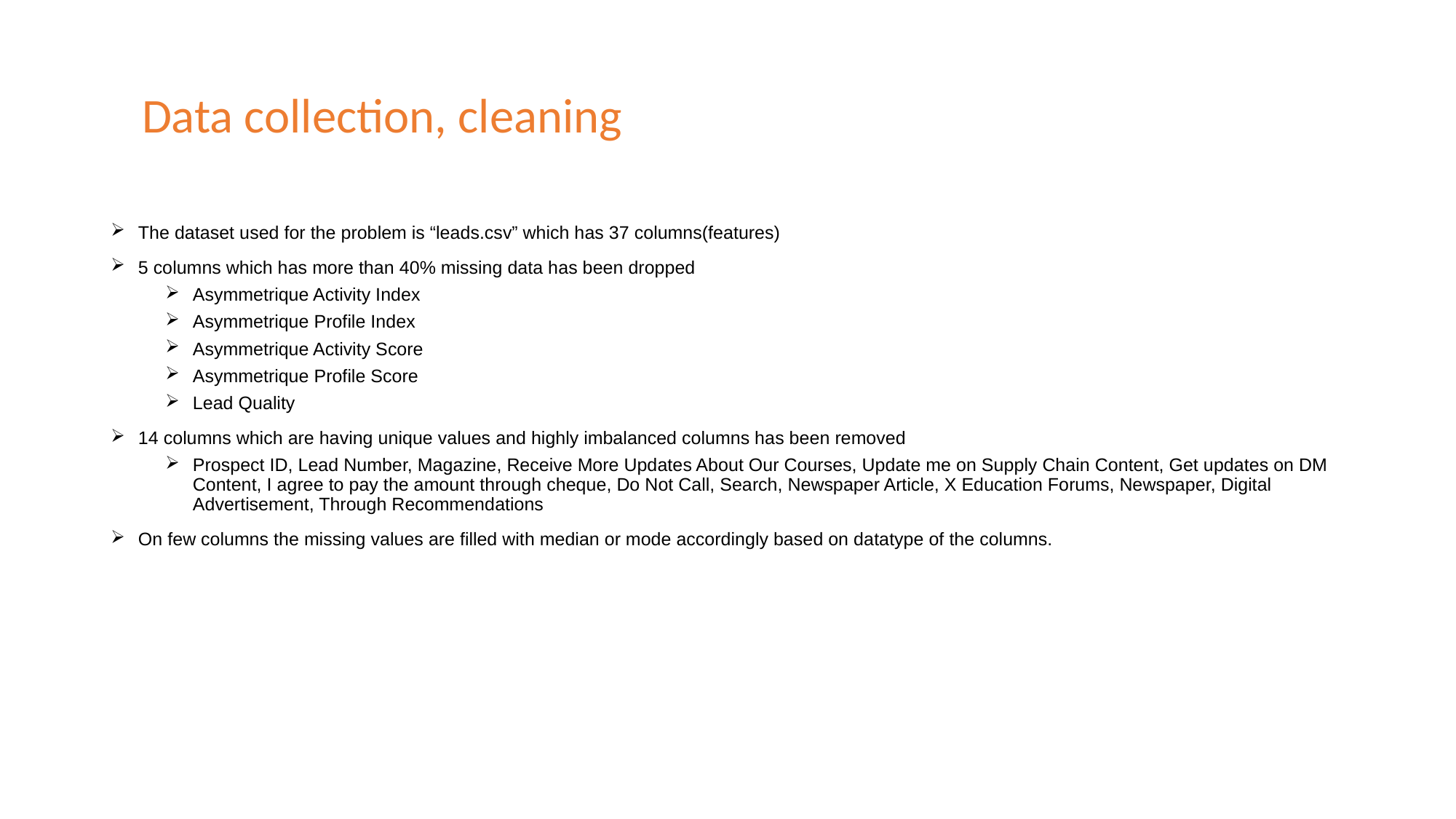

# Data collection, cleaning
The dataset used for the problem is “leads.csv” which has 37 columns(features)
5 columns which has more than 40% missing data has been dropped
Asymmetrique Activity Index
Asymmetrique Profile Index
Asymmetrique Activity Score
Asymmetrique Profile Score
Lead Quality
14 columns which are having unique values and highly imbalanced columns has been removed
Prospect ID, Lead Number, Magazine, Receive More Updates About Our Courses, Update me on Supply Chain Content, Get updates on DM Content, I agree to pay the amount through cheque, Do Not Call, Search, Newspaper Article, X Education Forums, Newspaper, Digital Advertisement, Through Recommendations
On few columns the missing values are filled with median or mode accordingly based on datatype of the columns.